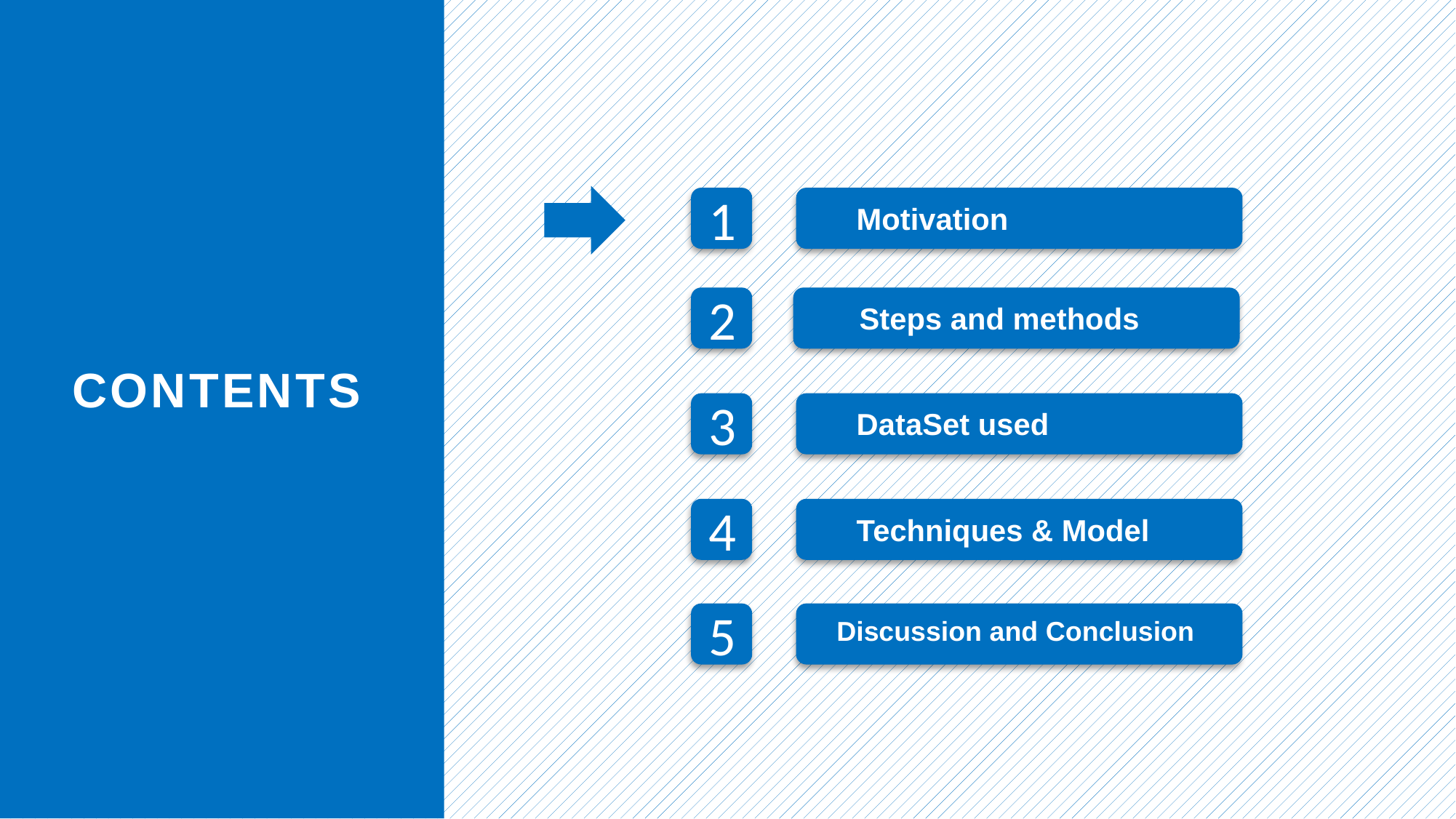

Motivation
1

CONTENTS
2

Steps and methods

DataSet used
3

Techniques & Model
4
5

Discussion and Conclusion